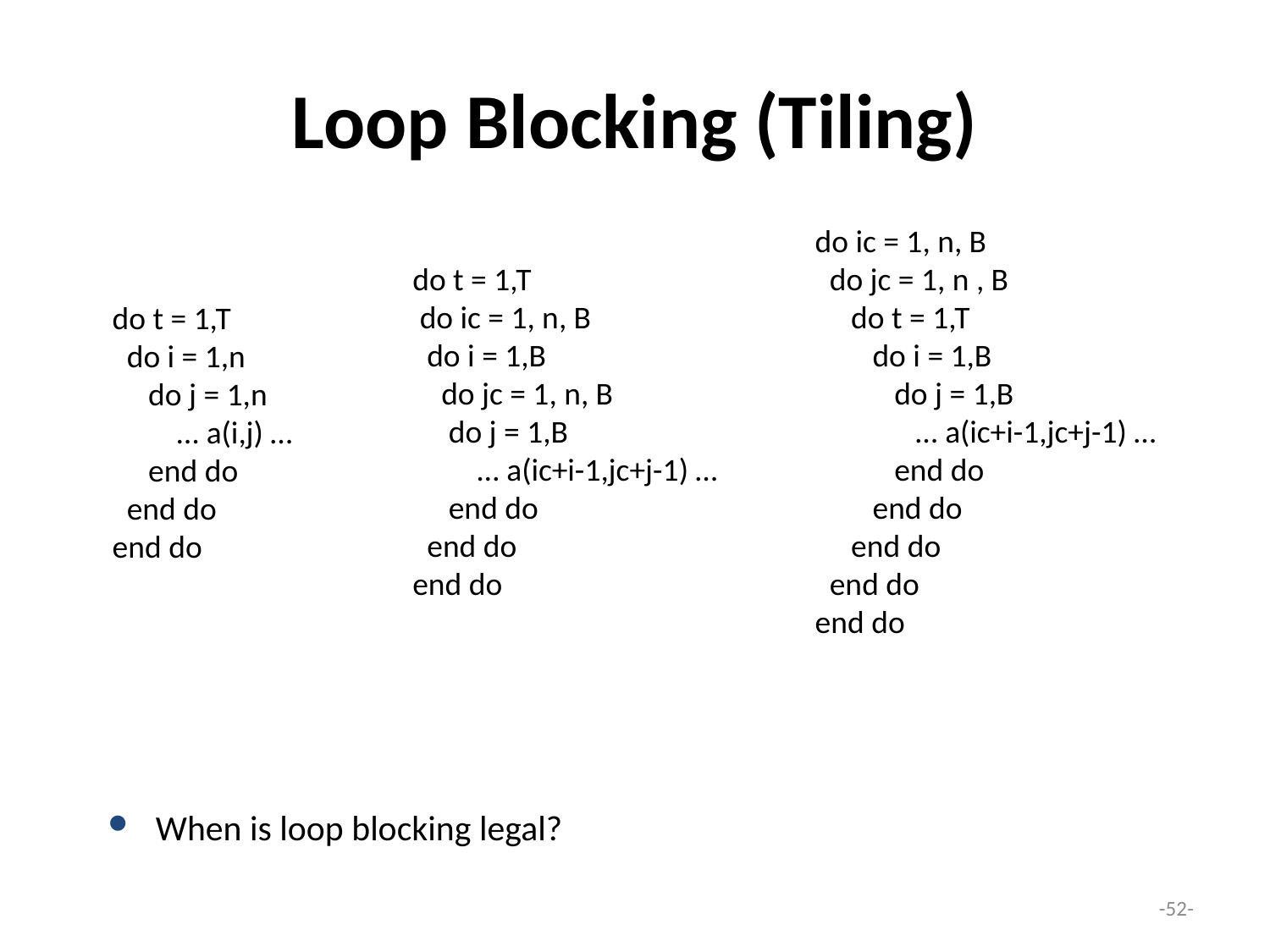

# Loop Blocking (Tiling)
do ic = 1, n, B
  do jc = 1, n , B
     do t = 1,T
        do i = 1,B
           do j = 1,B
              … a(ic+i-1,jc+j-1) …
           end do
        end do
     end do
  end do
end do
do t = 1,T
 do ic = 1, n, B
  do i = 1,B
    do jc = 1, n, B
     do j = 1,B
         … a(ic+i-1,jc+j-1) …
     end do
  end do
end do
do t = 1,T
  do i = 1,n
     do j = 1,n
         … a(i,j) …
     end do
  end do
end do
When is loop blocking legal?
-52-